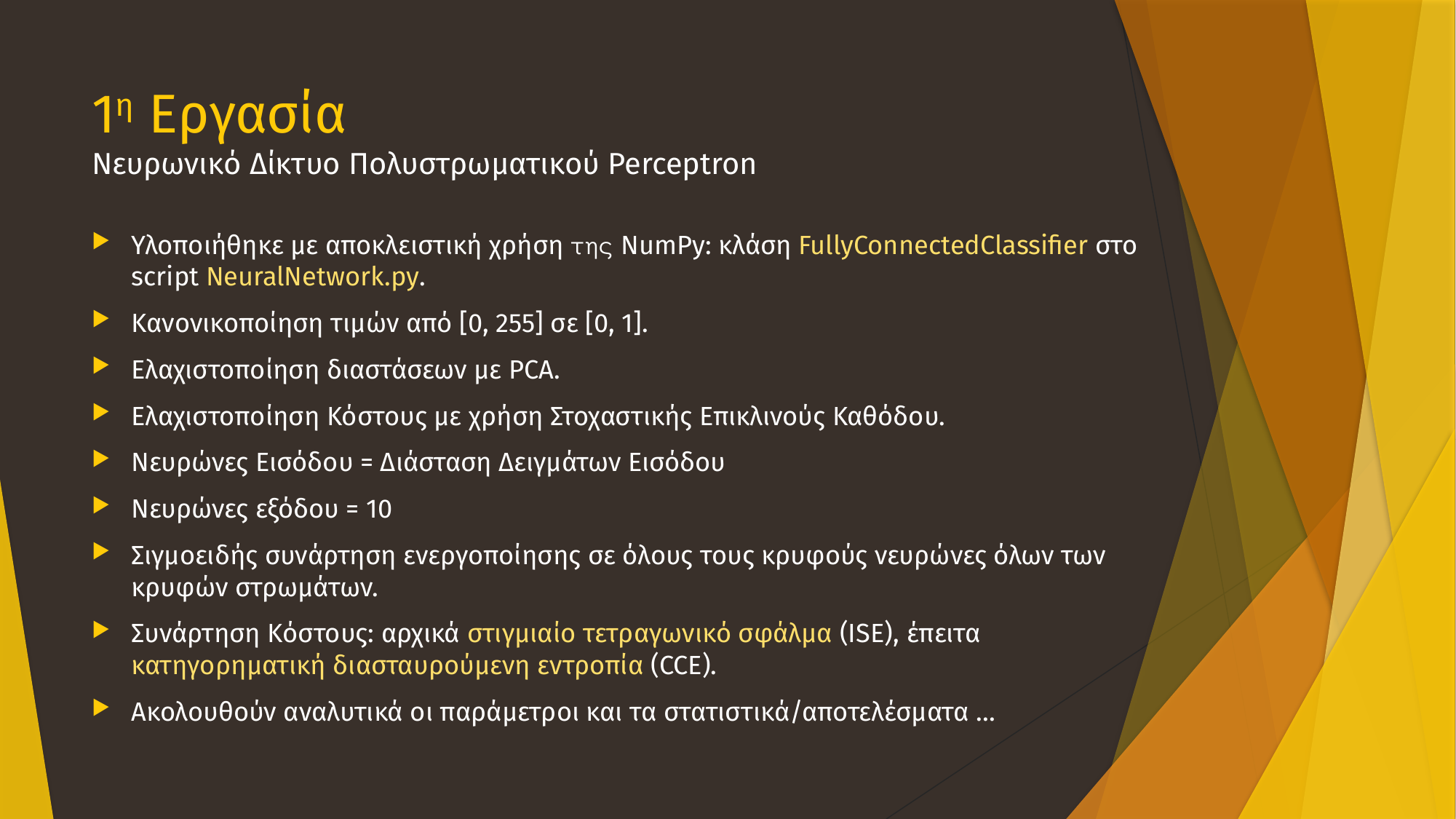

# 1η Εργασία Νευρωνικό Δίκτυο Πολυστρωματικού Perceptron
Υλοποιήθηκε με αποκλειστική χρήση της NumPy: κλάση FullyConnectedClassifier στο script NeuralNetwork.py.
Κανονικοποίηση τιμών από [0, 255] σε [0, 1].
Ελαχιστοποίηση διαστάσεων με PCA.
Ελαχιστοποίηση Κόστους με χρήση Στοχαστικής Επικλινούς Καθόδου.
Νευρώνες Εισόδου = Διάσταση Δειγμάτων Εισόδου
Νευρώνες εξόδου = 10
Σιγμοειδής συνάρτηση ενεργοποίησης σε όλους τους κρυφούς νευρώνες όλων των κρυφών στρωμάτων.
Συνάρτηση Κόστους: αρχικά στιγμιαίο τετραγωνικό σφάλμα (ISE), έπειτα κατηγορηματική διασταυρούμενη εντροπία (CCE).
Ακολουθούν αναλυτικά οι παράμετροι και τα στατιστικά/αποτελέσματα …